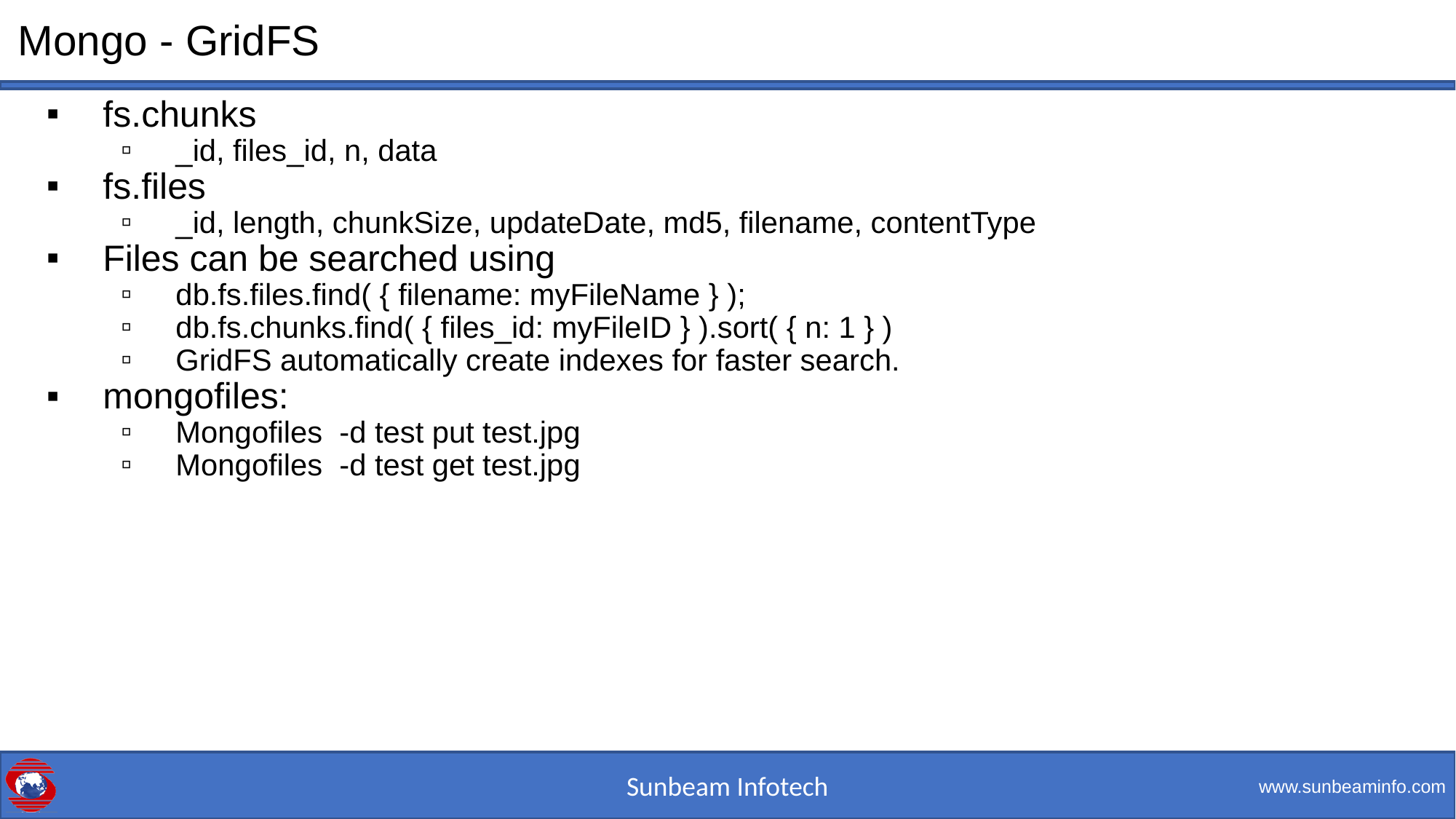

# Mongo - GridFS
fs.chunks
_id, files_id, n, data
fs.files
_id, length, chunkSize, updateDate, md5, filename, contentType
Files can be searched using
db.fs.files.find( { filename: myFileName } );
db.fs.chunks.find( { files_id: myFileID } ).sort( { n: 1 } )
GridFS automatically create indexes for faster search.
mongofiles:
Mongofiles  -d test put test.jpg
Mongofiles  -d test get test.jpg